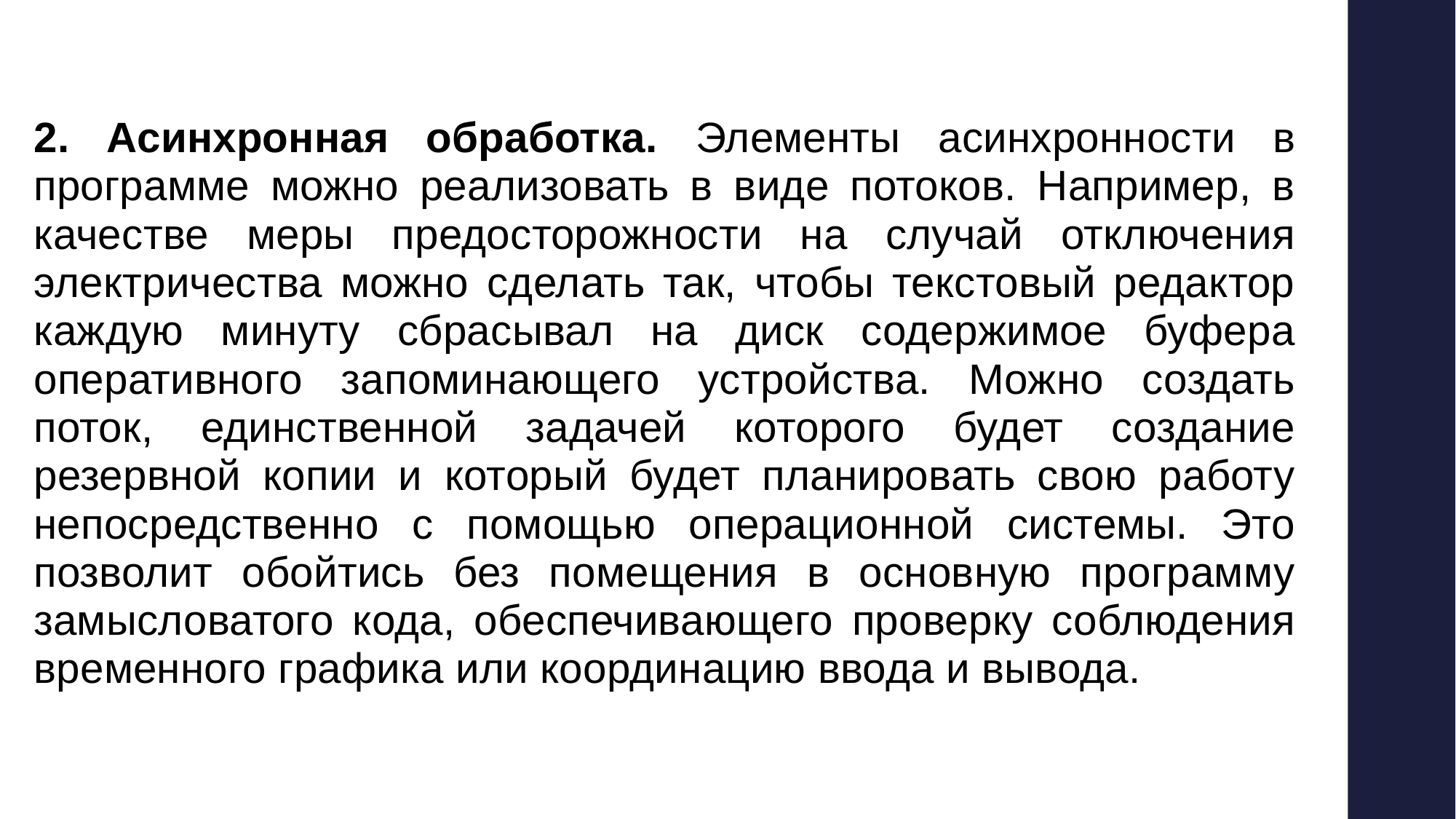

#
2. Асинхронная обработка. Элементы асинхронности в программе можно реализовать в виде потоков. Например, в качестве меры предосторожности на случай отключения электричества можно сделать так, чтобы текстовый редактор каждую минуту сбрасывал на диск содержимое буфера оперативного запоминающего устройства. Можно создать поток, единственной задачей которого будет создание резервной копии и который будет планировать свою работу непосредственно с помощью операционной системы. Это позволит обойтись без помещения в основную программу замысловатого кода, обеспечивающего проверку соблюдения временного графика или координацию ввода и вывода.